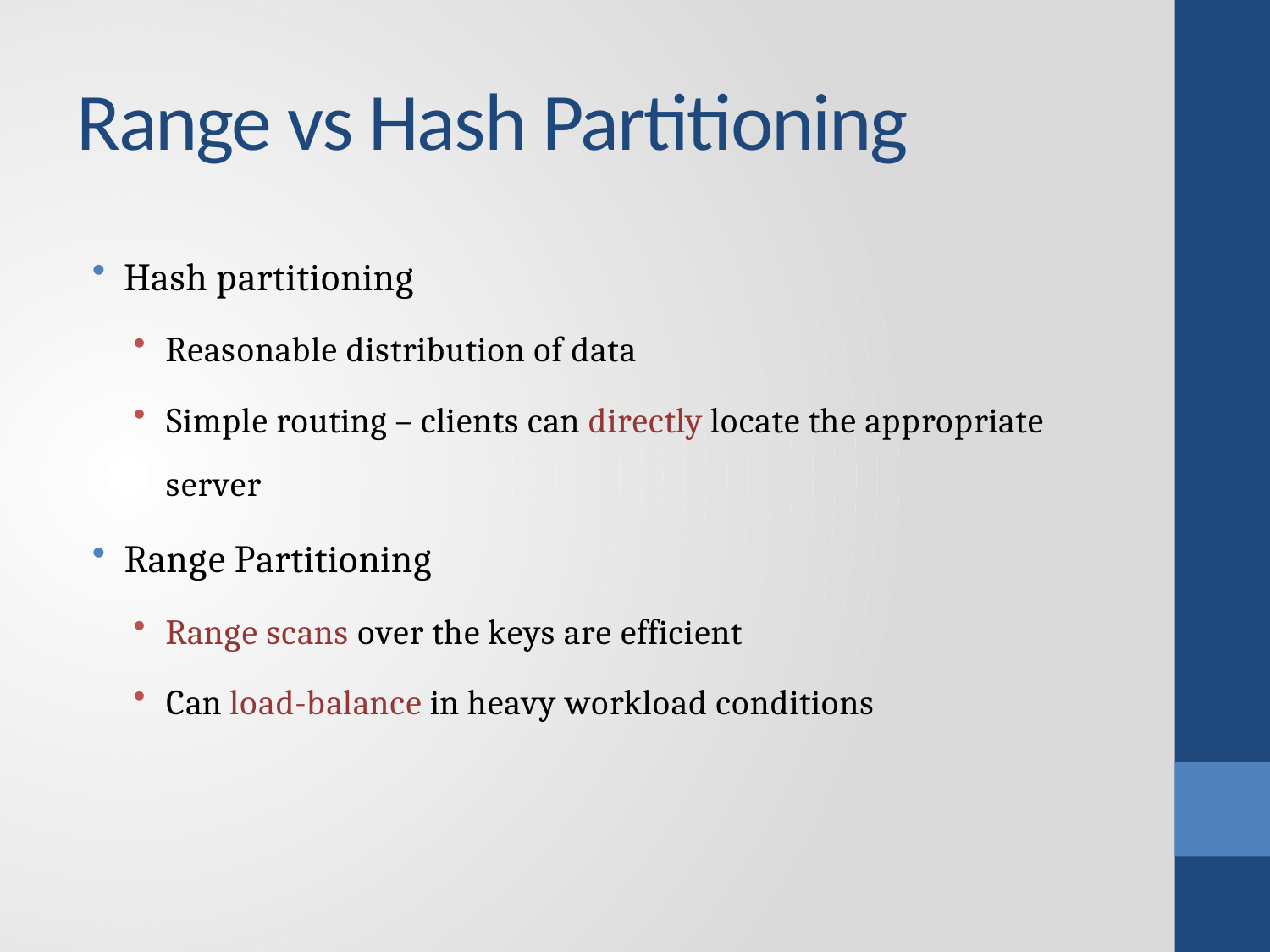

# Range vs Hash Partitioning
Hash partitioning
Reasonable distribution of data
Simple routing – clients can directly locate the appropriate server
Range Partitioning
Range scans over the keys are efficient
Can load-balance in heavy workload conditions